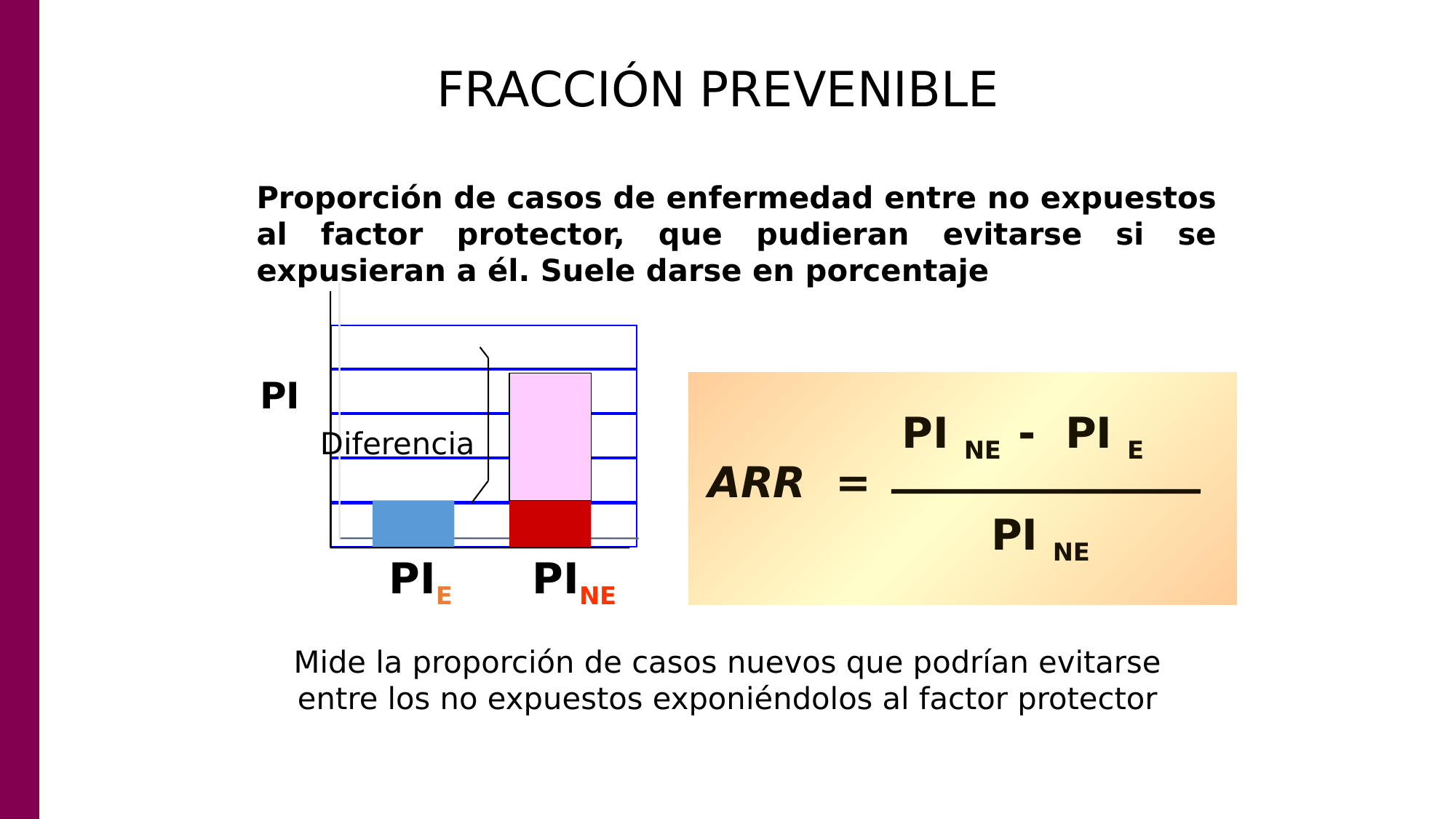

FRACCIÓN PREVENIBLE

Proporción de casos de enfermedad entre no expuestos al factor protector, que pudieran evitarse si se expusieran a él. Suele darse en porcentaje

PI

PI NE  -  PI E
Diferencia
ARR  =

PI NE
PIE
PINE

Mide la proporción de casos nuevos que podrían evitarse entre los no expuestos exponiéndolos al factor protector